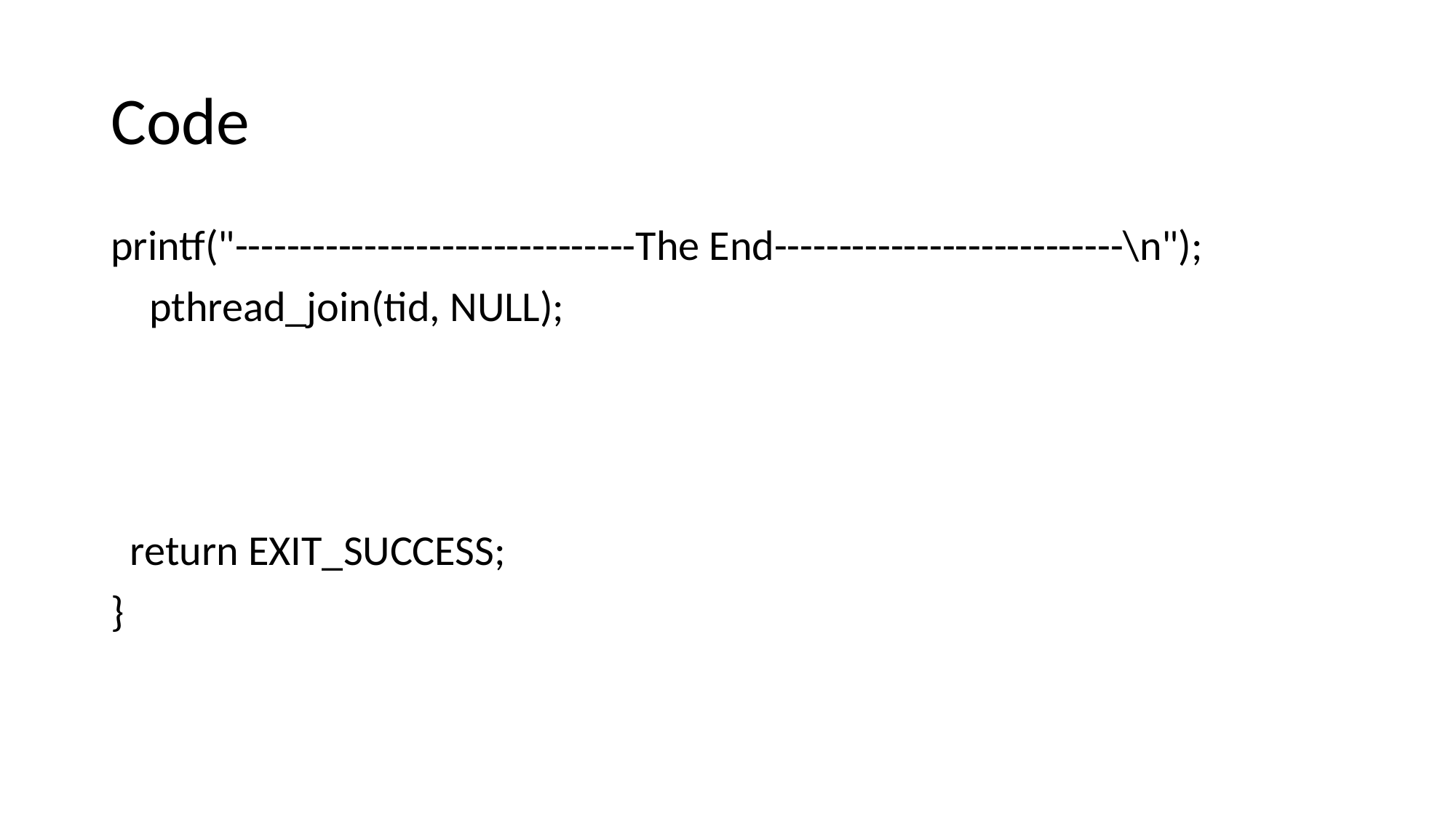

# Code
printf("-------------------------------The End---------------------------\n");
    pthread_join(tid, NULL);

  return EXIT_SUCCESS;
}